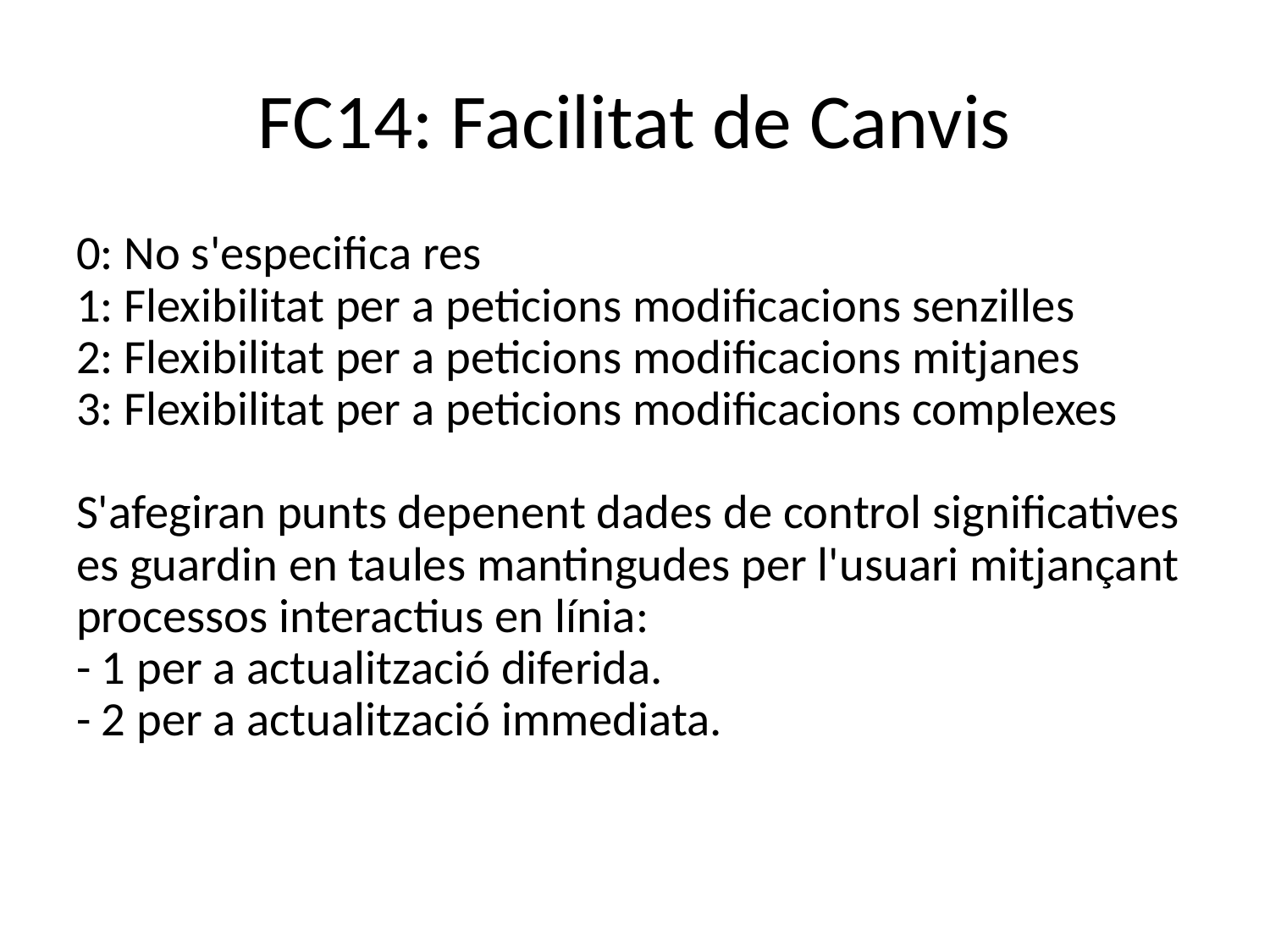

# FC14: Facilitat de Canvis
0: No s'especifica res
1: Flexibilitat per a peticions modificacions senzilles
2: Flexibilitat per a peticions modificacions mitjanes
3: Flexibilitat per a peticions modificacions complexes
S'afegiran punts depenent dades de control significatives es guardin en taules mantingudes per l'usuari mitjançant processos interactius en línia:
- 1 per a actualització diferida.
- 2 per a actualització immediata.